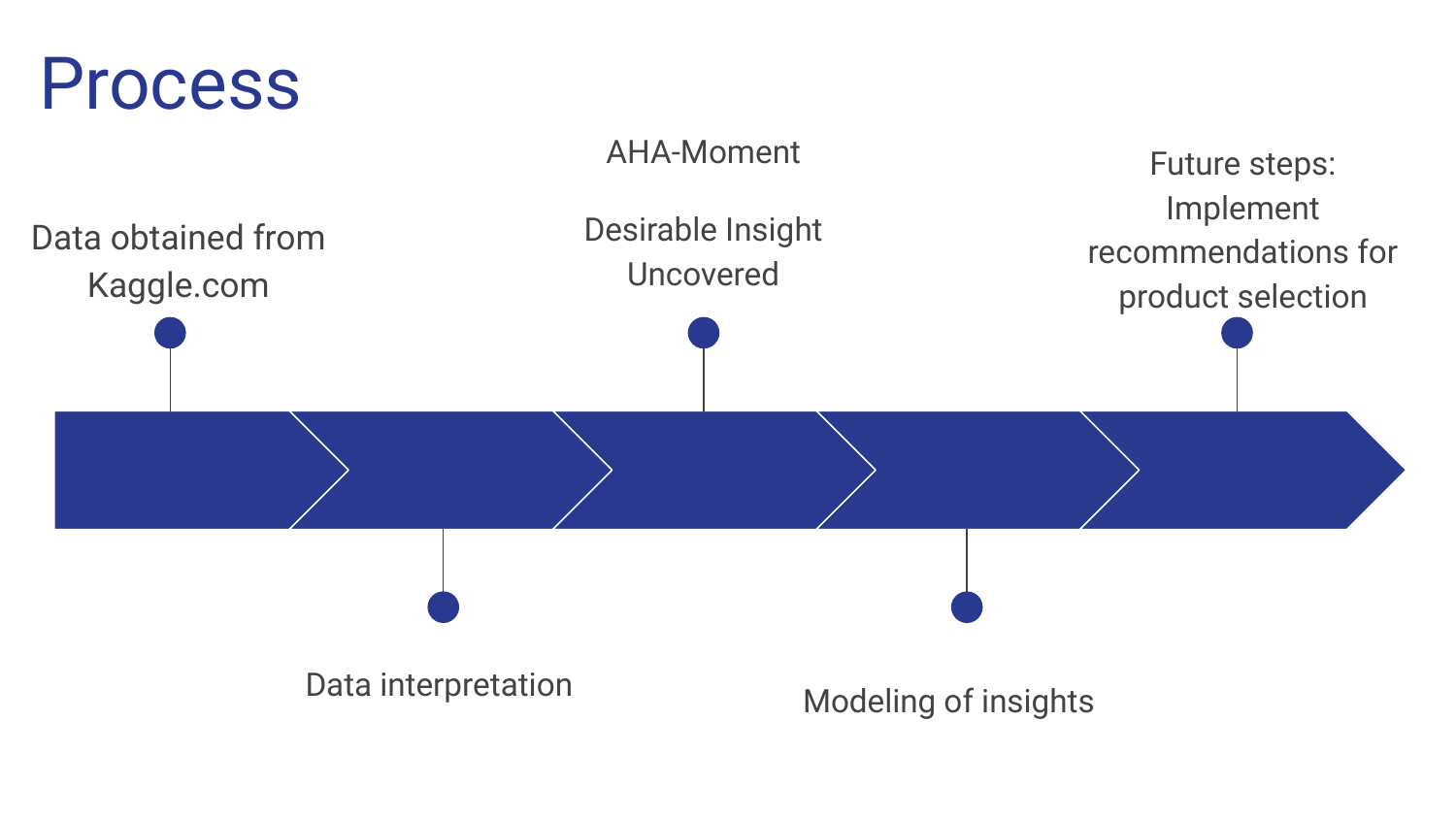

Process
AHA-Moment
Desirable Insight Uncovered
Future steps: Implement recommendations for product selection
Data obtained from Kaggle.com

Data interpretation
Modeling of insights